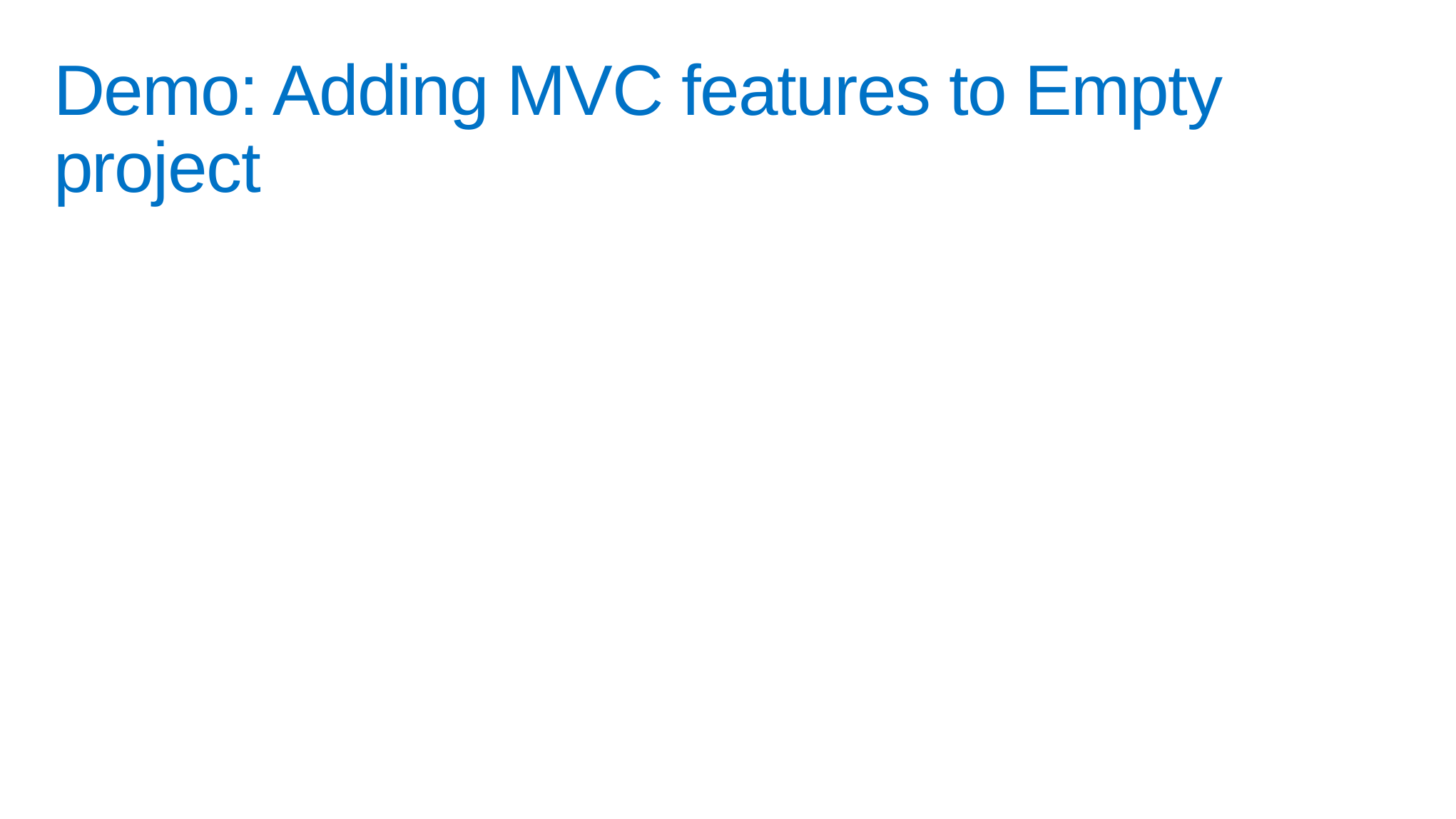

# Demo: Adding MVC features to Empty project